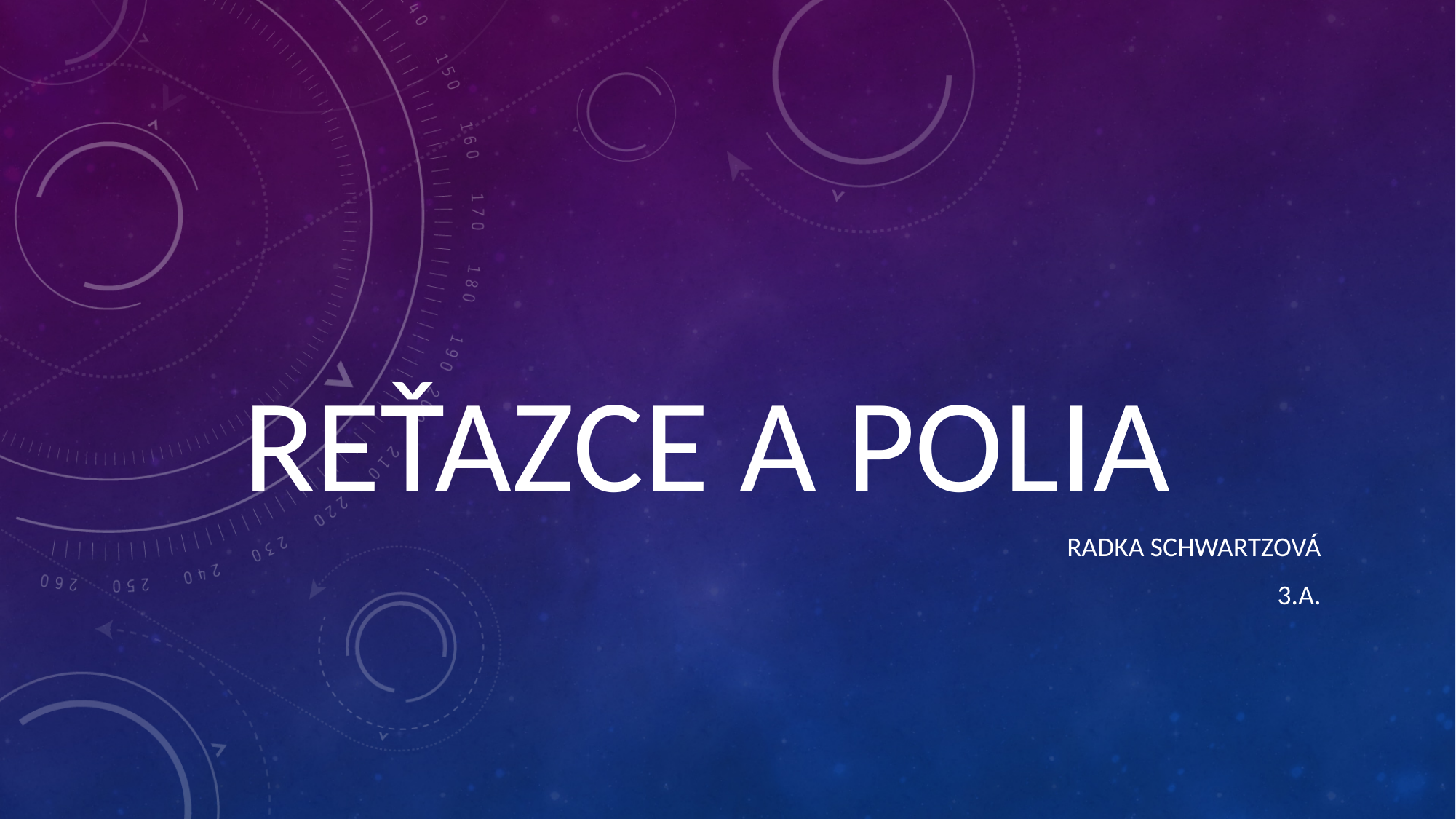

# Reťazce a Polia
Radka schwartzová
3.A.